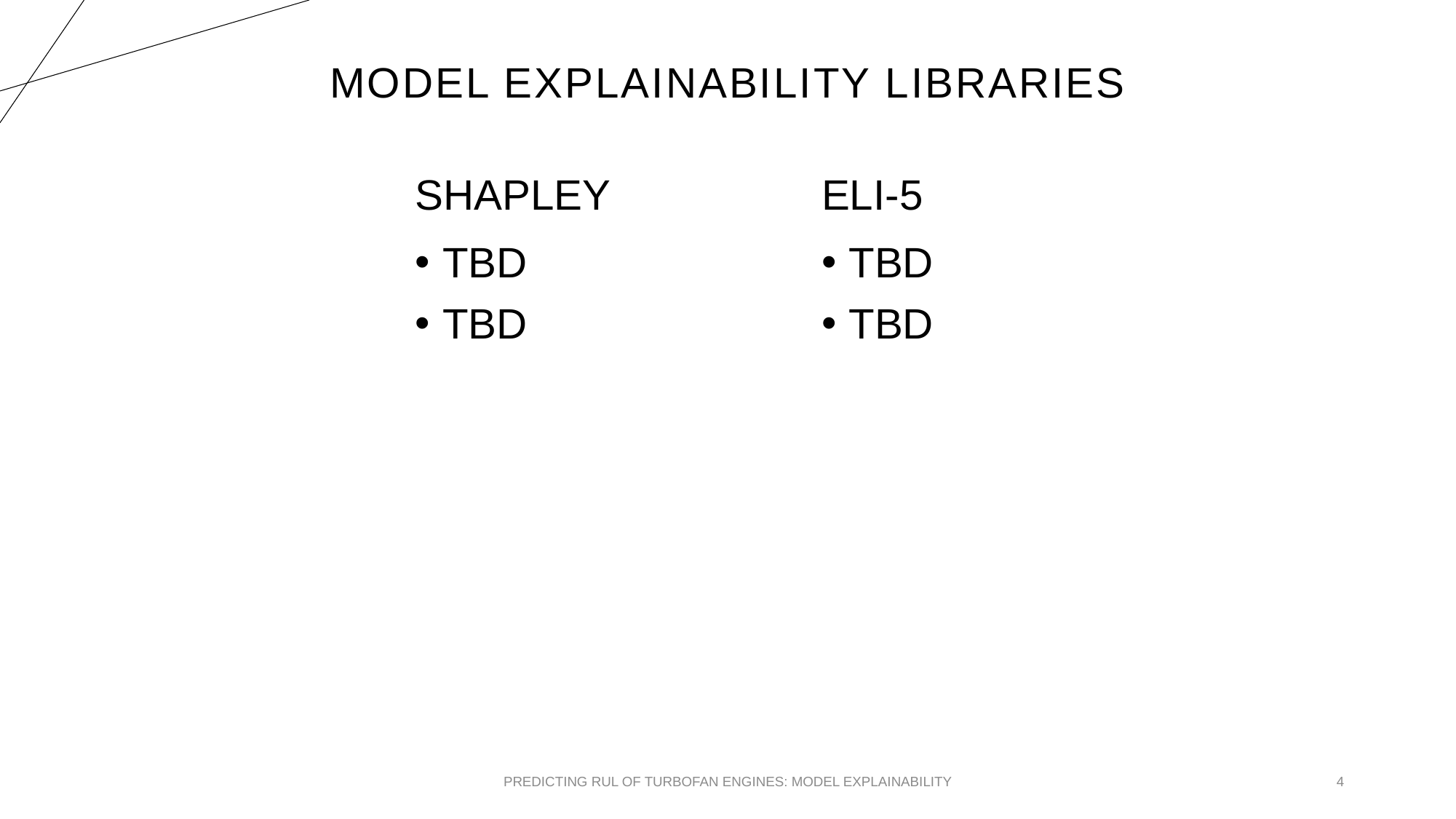

# MODEL EXPLAINABILITY LIBRARIES
SHAPLEY
ELI-5
TBD
TBD
TBD
TBD
PREDICTING RUL OF TURBOFAN ENGINES: MODEL EXPLAINABILITY
4